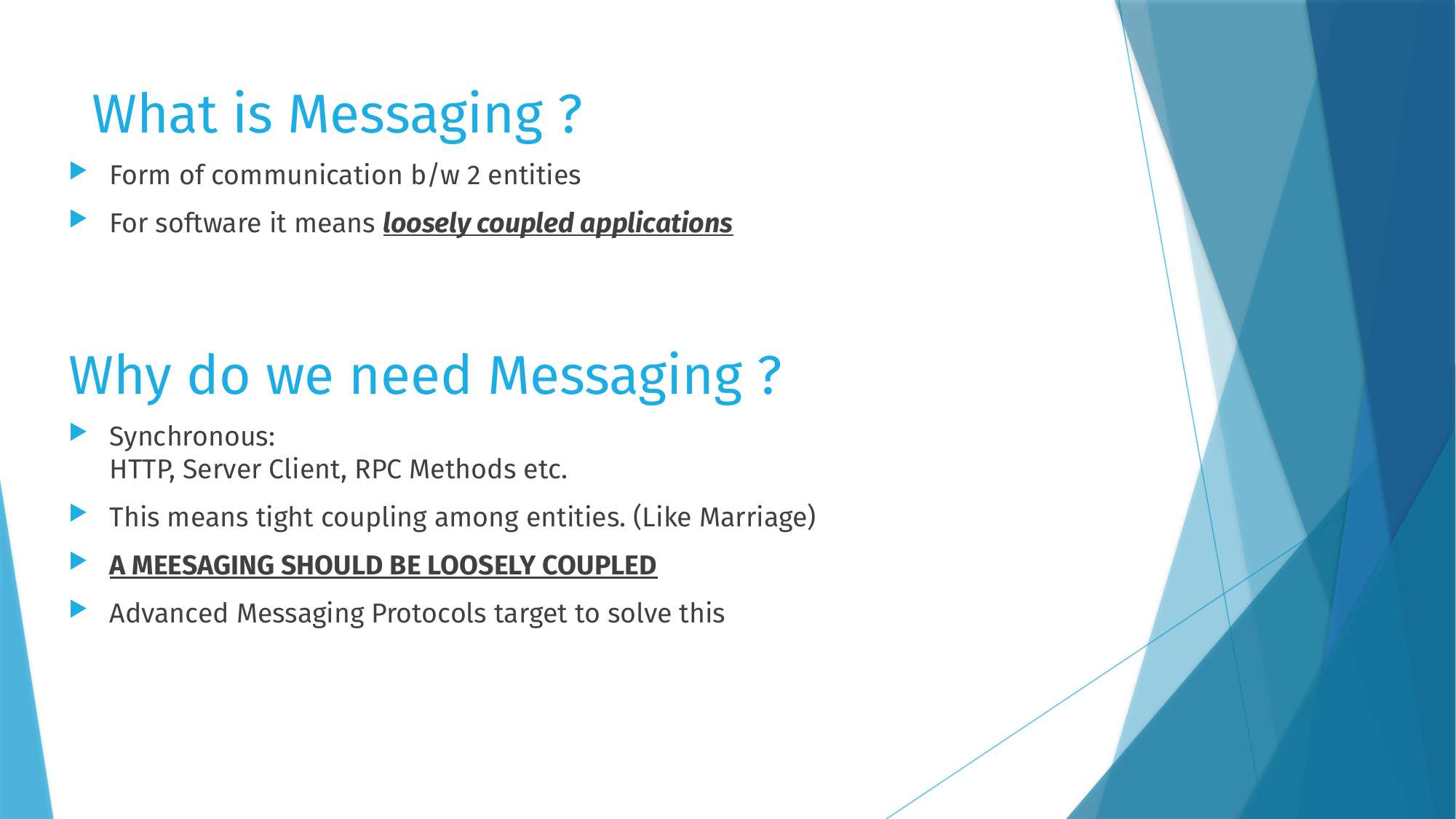

# What is Messaging ?
Form of communication b/w 2 entities
For software it means loosely coupled applications
Why do we need Messaging ?
Synchronous:
HTTP, Server Client, RPC Methods etc.
This means tight coupling among entities. (Like Marriage)
A MEESAGING SHOULD BE LOOSELY COUPLED
Advanced Messaging Protocols target to solve this